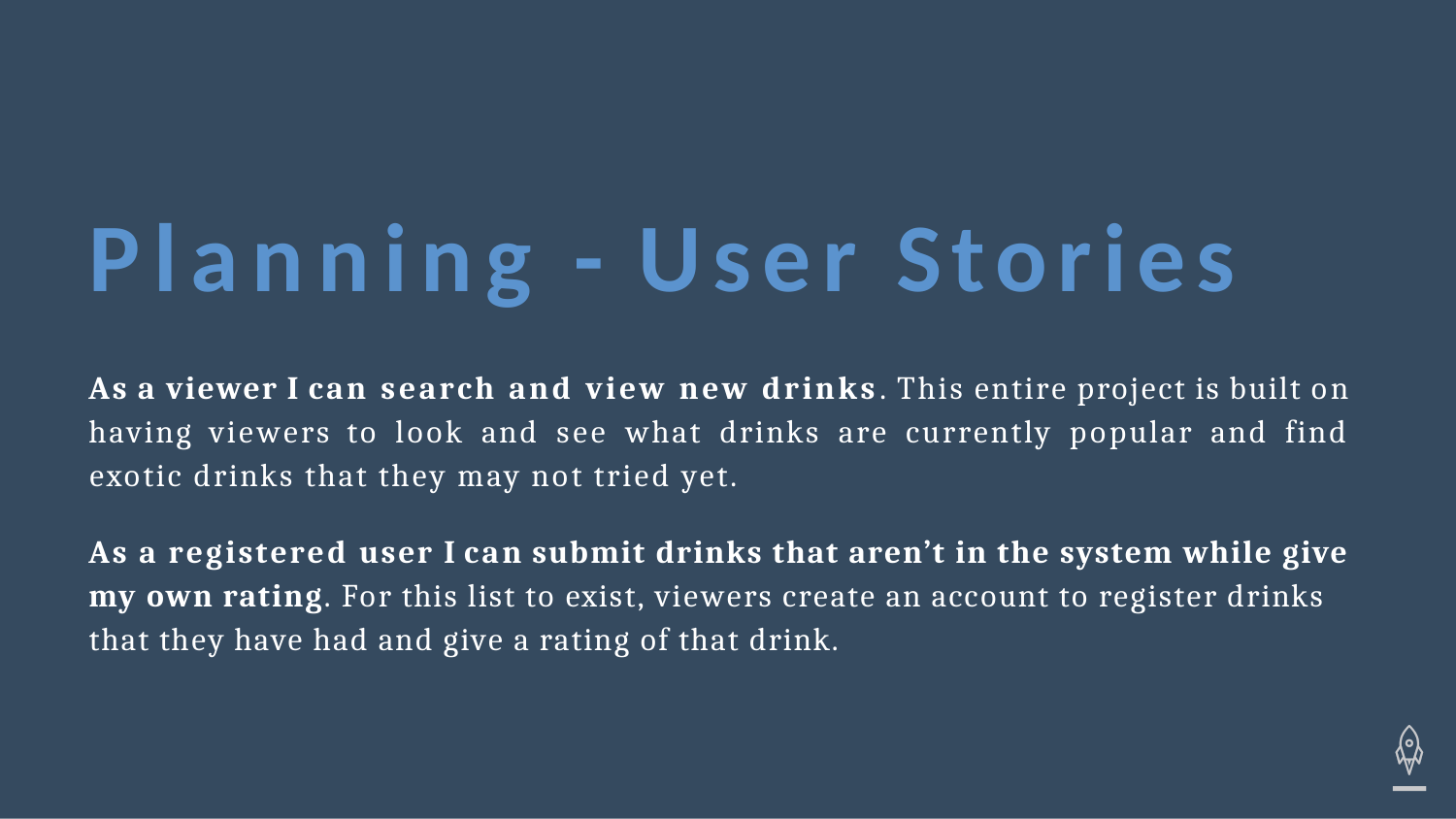

# Planning - User Stories
As a viewer I can search and view new drinks. This entire project is built on having viewers to look and see what drinks are currently popular and find exotic drinks that they may not tried yet.
As a registered user I can submit drinks that aren’t in the system while give my own rating. For this list to exist, viewers create an account to register drinks that they have had and give a rating of that drink.